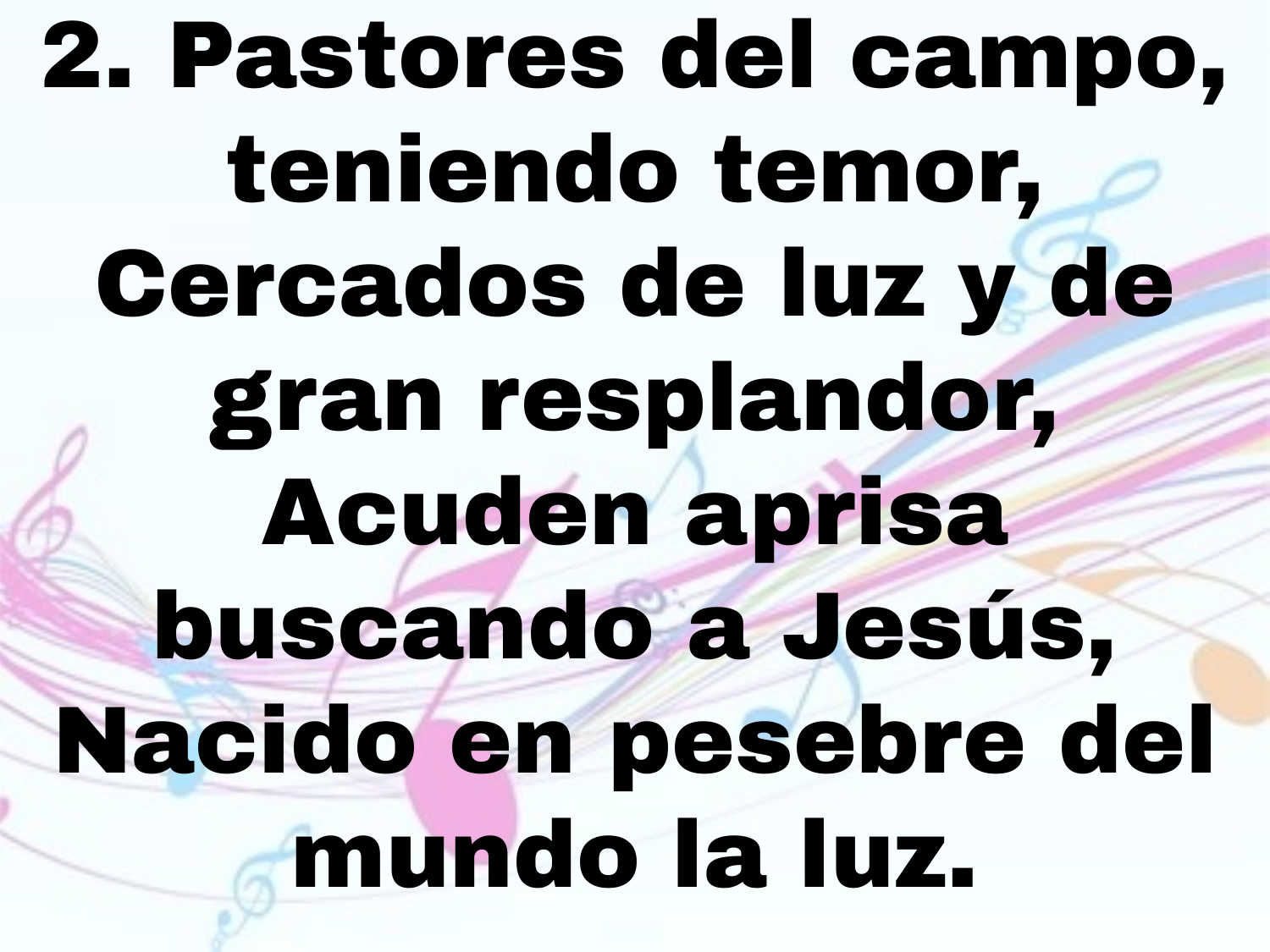

2. Pastores del campo, teniendo temor,
Cercados de luz y de gran resplandor,
Acuden aprisa buscando a Jesús,
Nacido en pesebre del mundo la luz.